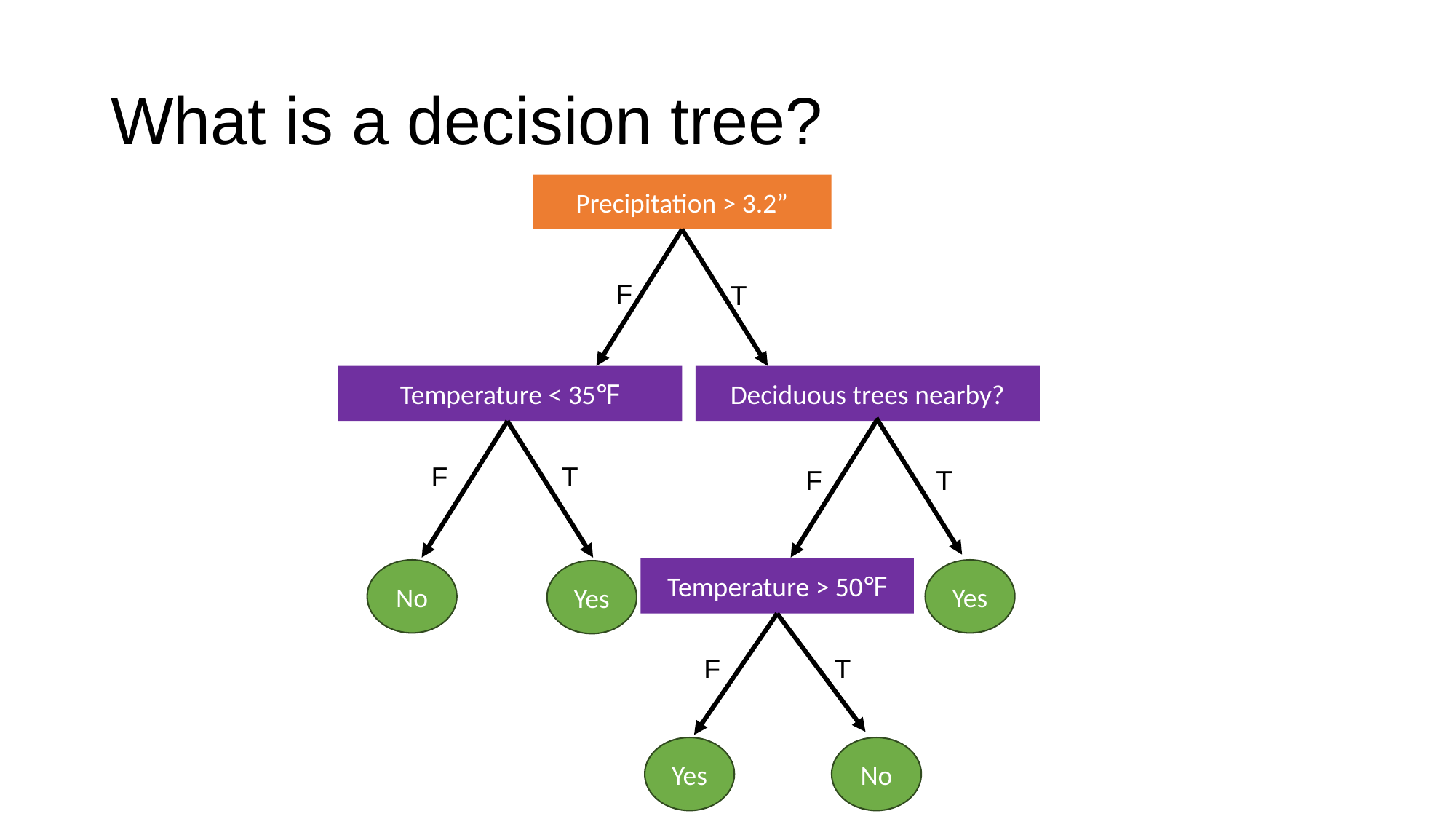

# What is a decision tree?
Precipitation > 3.2”
F
T
Deciduous trees nearby?
Temperature < 35℉
F
T
F
T
Temperature > 50℉
Yes
No
Yes
F
T
Yes
No